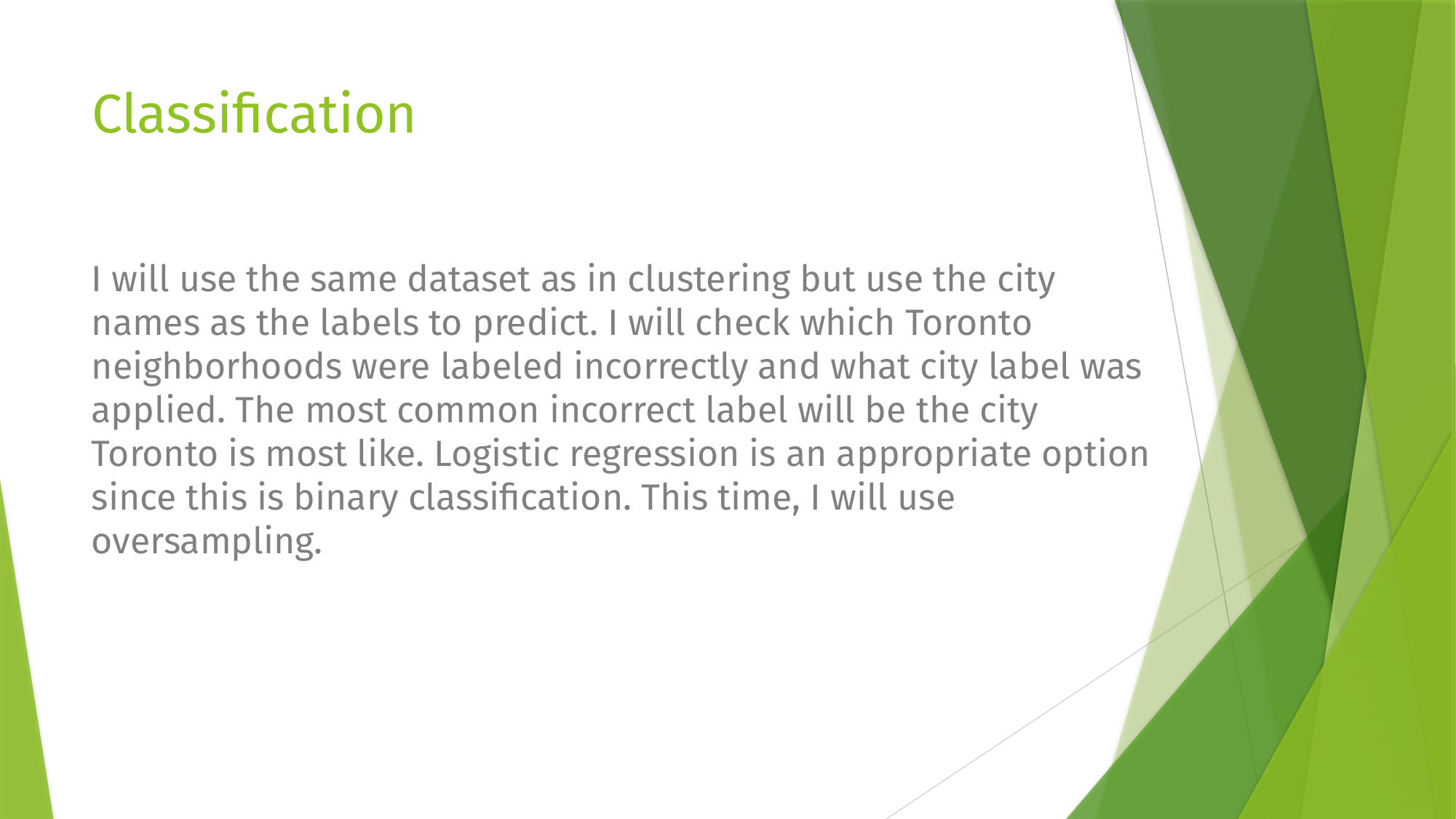

# Classification
I will use the same dataset as in clustering but use the city names as the labels to predict. I will check which Toronto neighborhoods were labeled incorrectly and what city label was applied. The most common incorrect label will be the city Toronto is most like. Logistic regression is an appropriate option since this is binary classification. This time, I will use oversampling.